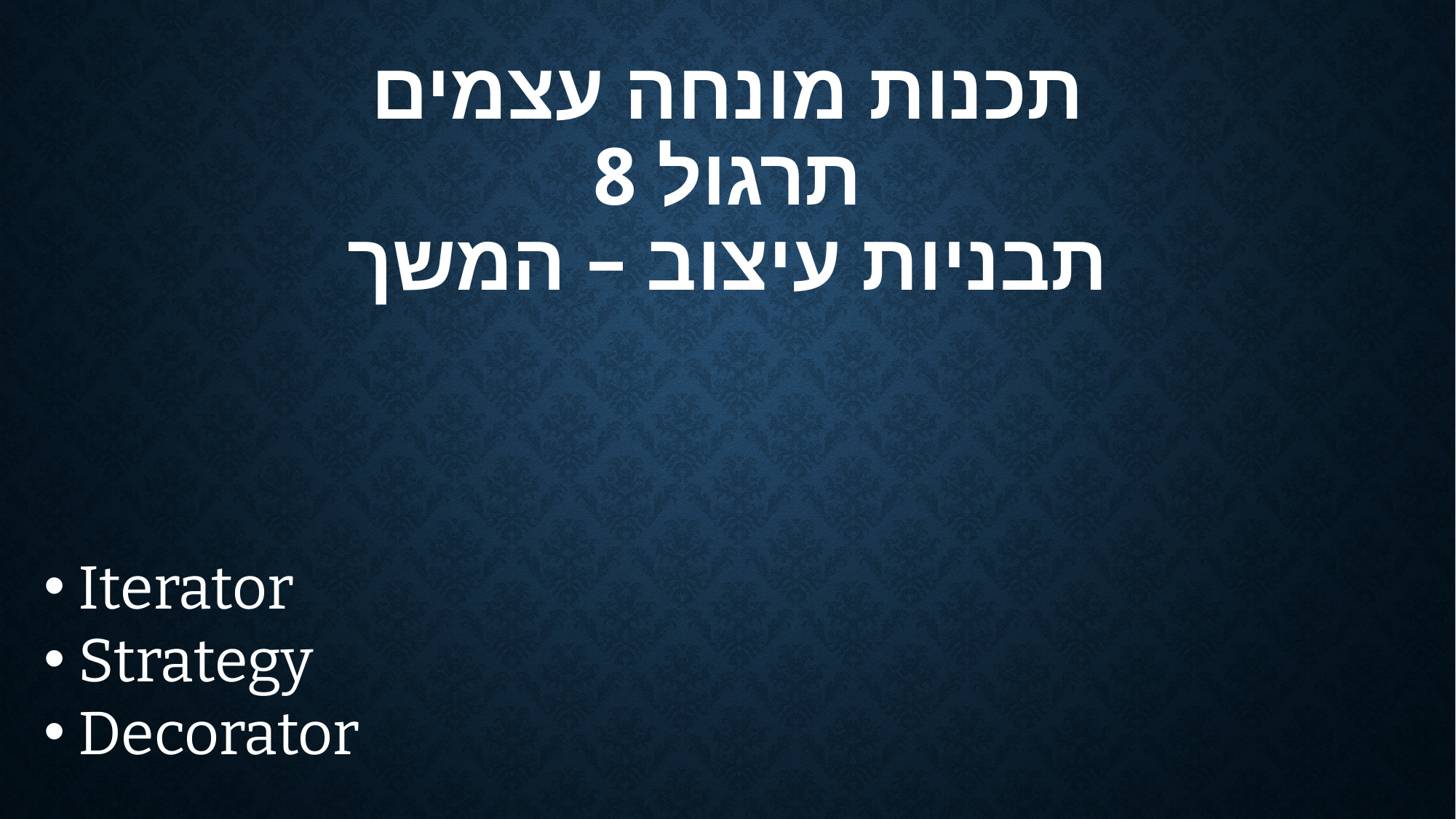

# תכנות מונחה עצמים תרגול 8 תבניות עיצוב – המשך
Iterator
Strategy
Decorator